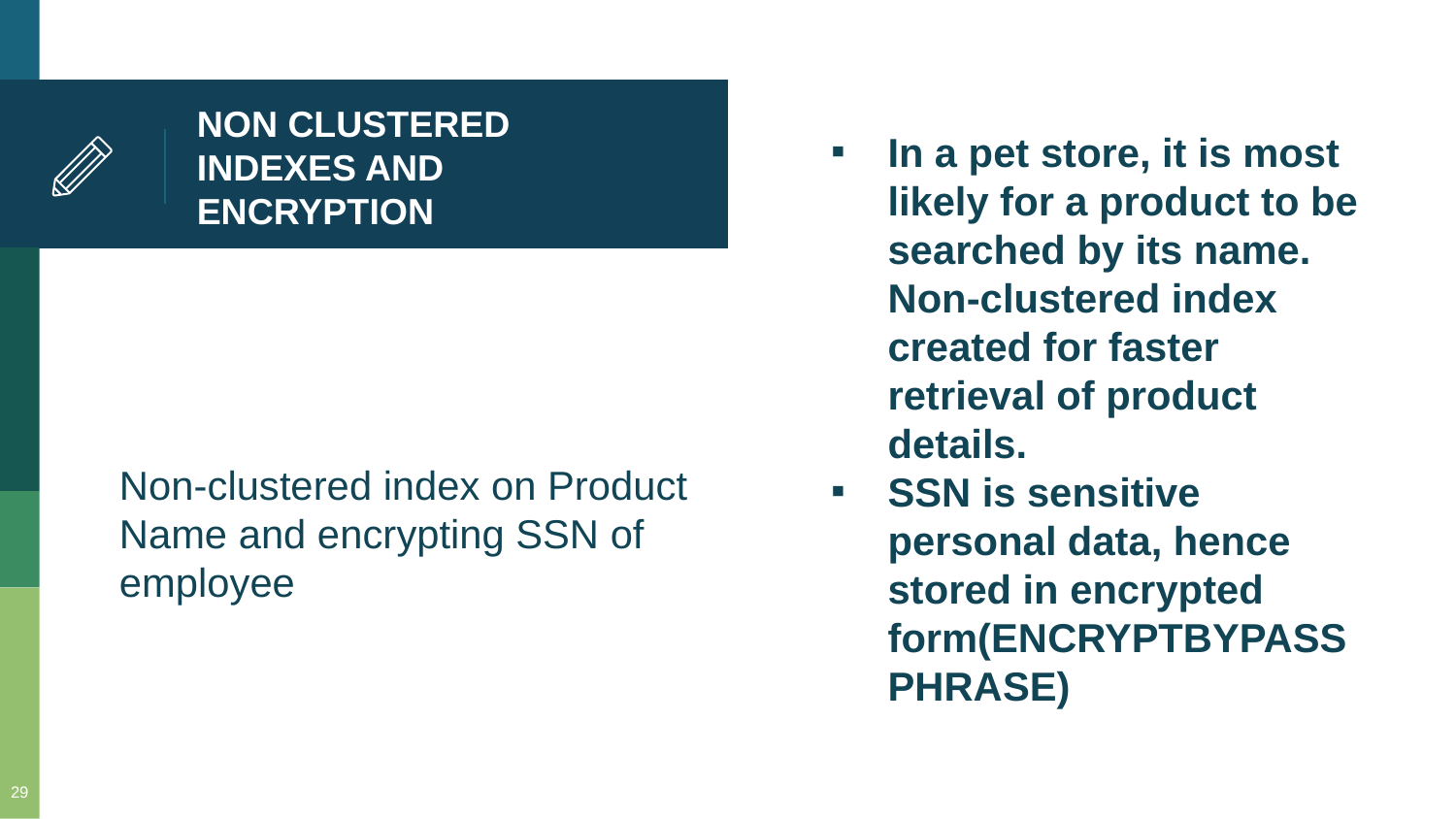

# NON CLUSTERED INDEXES AND ENCRYPTION
In a pet store, it is most likely for a product to be searched by its name. Non-clustered index created for faster retrieval of product details.
SSN is sensitive personal data, hence stored in encrypted form(ENCRYPTBYPASSPHRASE)

Non-clustered index on Product Name and encrypting SSN of employee
29